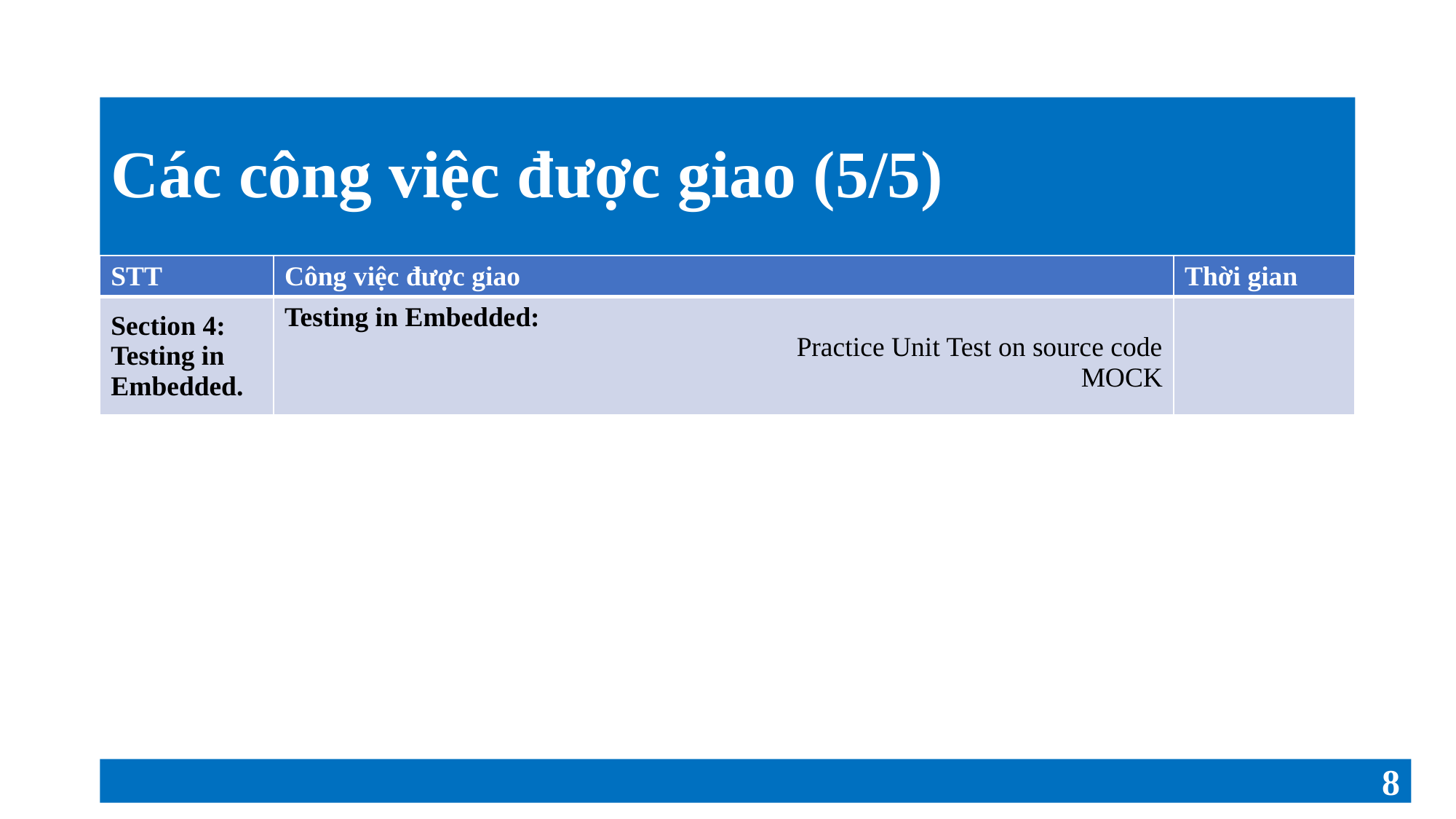

# Các công việc được giao (5/5)
| STT | Công việc được giao | Thời gian |
| --- | --- | --- |
| Section 4: Testing in Embedded. | Testing in Embedded: Practice Unit Test on source code MOCK |  |
8